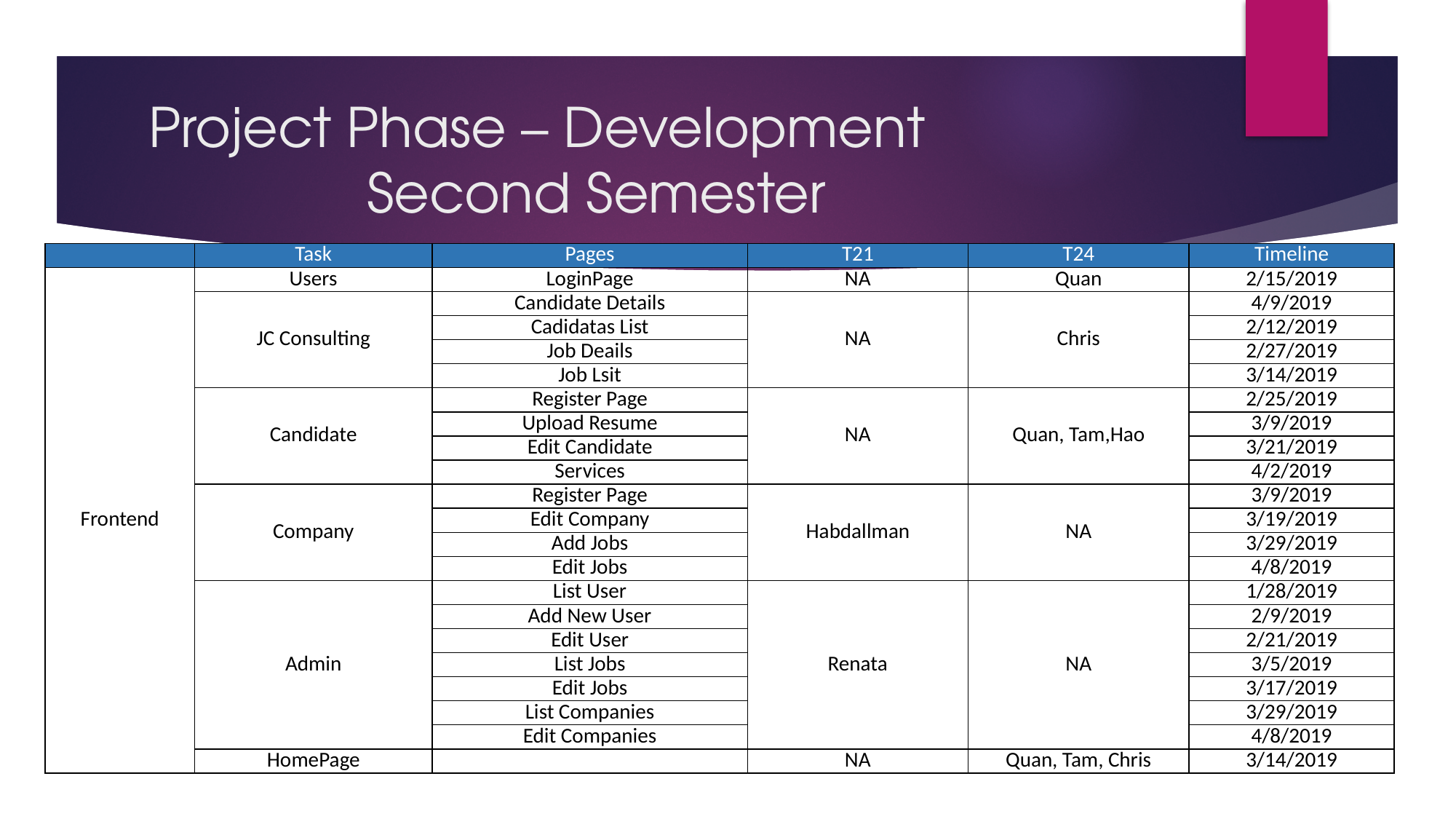

# Project Phase – Development Second Semester
|  | Task | Pages | T21 | T24 | Timeline |
| --- | --- | --- | --- | --- | --- |
| Frontend | Users | LoginPage | NA | Quan | 2/15/2019 |
|  | JC Consulting | Candidate Details | NA | Chris | 4/9/2019 |
|  |  | Cadidatas List |  |  | 2/12/2019 |
|  |  | Job Deails |  |  | 2/27/2019 |
|  |  | Job Lsit |  |  | 3/14/2019 |
|  | Candidate | Register Page | NA | Quan, Tam,Hao | 2/25/2019 |
|  |  | Upload Resume |  |  | 3/9/2019 |
|  |  | Edit Candidate |  |  | 3/21/2019 |
|  |  | Services |  |  | 4/2/2019 |
|  | Company | Register Page | Habdallman | NA | 3/9/2019 |
|  |  | Edit Company |  |  | 3/19/2019 |
|  |  | Add Jobs |  |  | 3/29/2019 |
|  |  | Edit Jobs |  |  | 4/8/2019 |
|  | Admin | List User | Renata | NA | 1/28/2019 |
|  |  | Add New User |  |  | 2/9/2019 |
|  |  | Edit User |  |  | 2/21/2019 |
|  |  | List Jobs |  |  | 3/5/2019 |
|  |  | Edit Jobs |  |  | 3/17/2019 |
|  |  | List Companies |  |  | 3/29/2019 |
|  |  | Edit Companies |  |  | 4/8/2019 |
|  | HomePage |  | NA | Quan, Tam, Chris | 3/14/2019 |